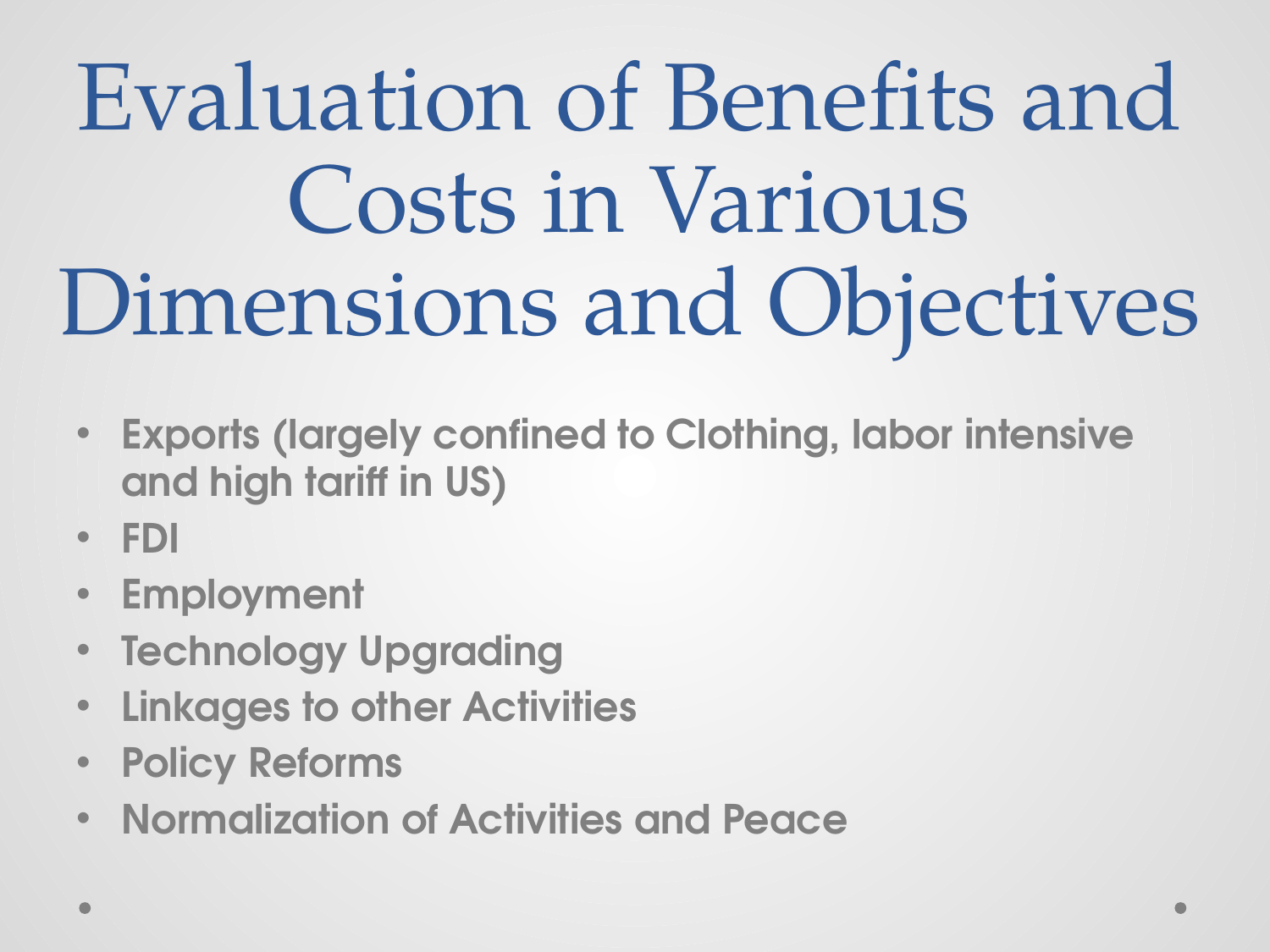

# Evaluation of Benefits and Costs in Various Dimensions and Objectives
Exports (largely confined to Clothing, labor intensive and high tariff in US)
FDI
Employment
Technology Upgrading
Linkages to other Activities
Policy Reforms
Normalization of Activities and Peace